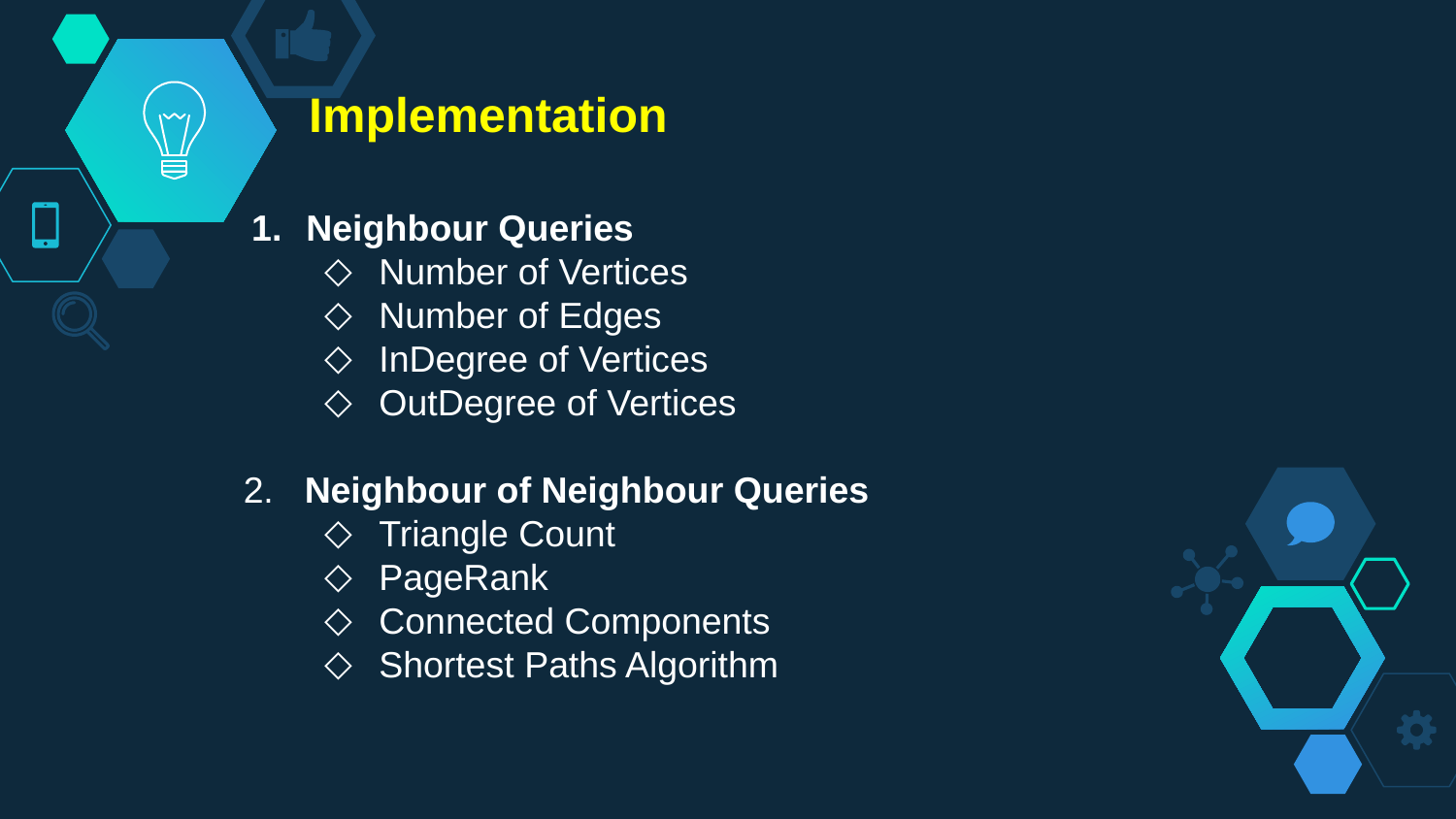

# Implementation
Neighbour Queries
Number of Vertices
Number of Edges
InDegree of Vertices
OutDegree of Vertices

 2.   Neighbour of Neighbour Queries
Triangle Count
PageRank
Connected Components
Shortest Paths Algorithm